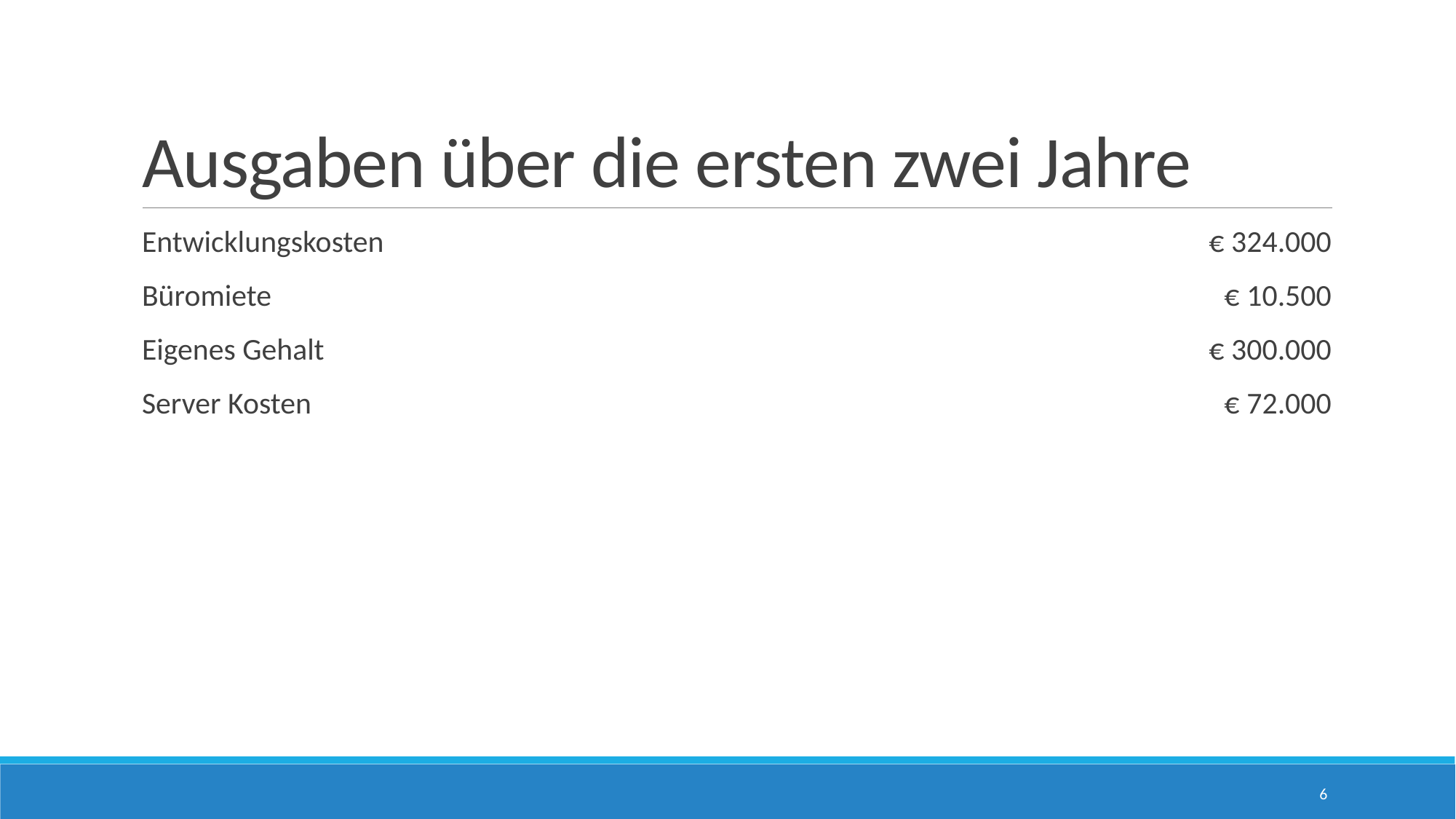

# Ausgaben über die ersten zwei Jahre
Entwicklungskosten
Büromiete
Eigenes Gehalt
Server Kosten

€ 324.000
€ 10.500
€ 300.000
€ 72.000
6